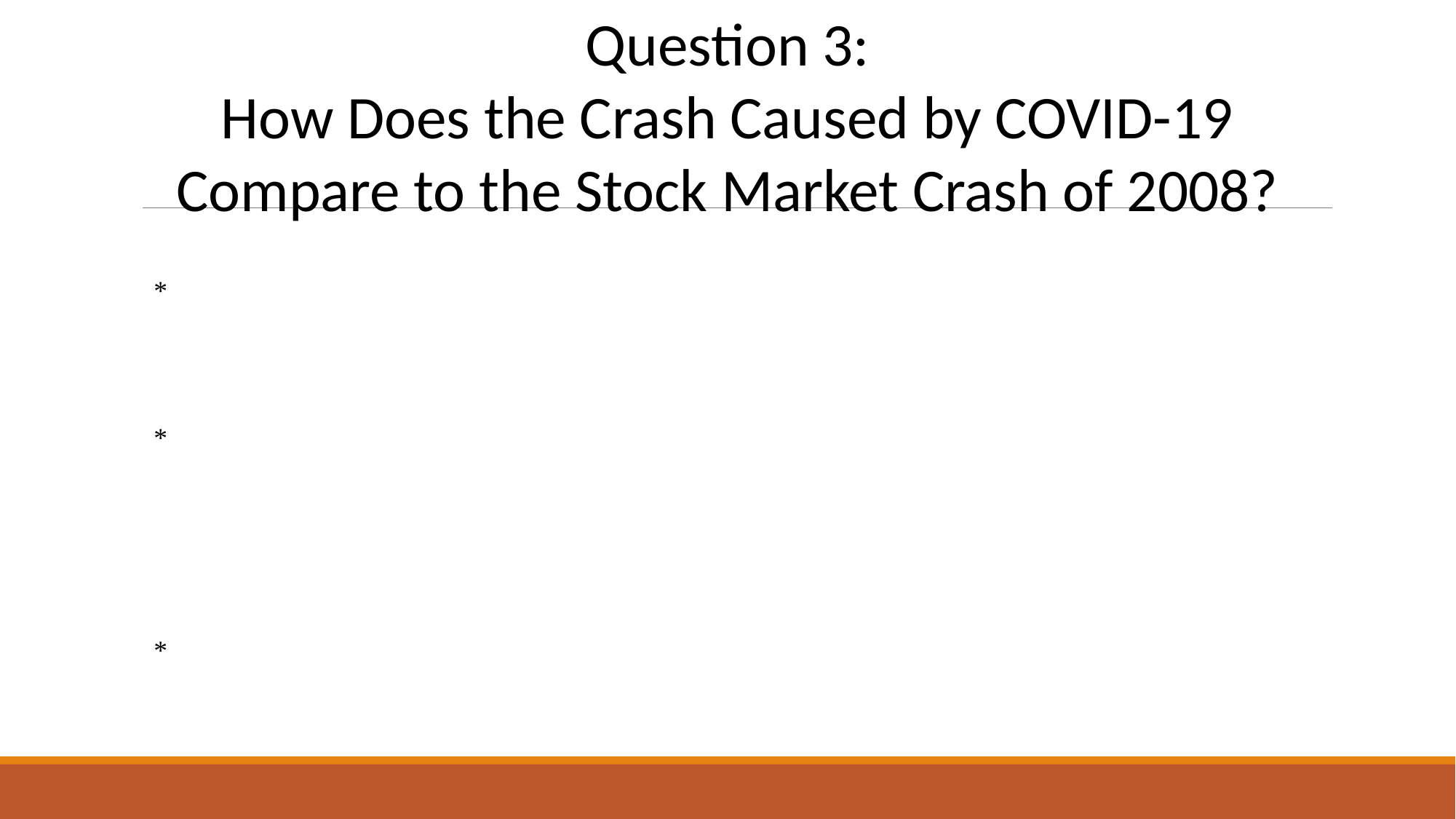

Question 3:
How Does the Crash Caused by COVID-19
Compare to the Stock Market Crash of 2008?
*
*
*